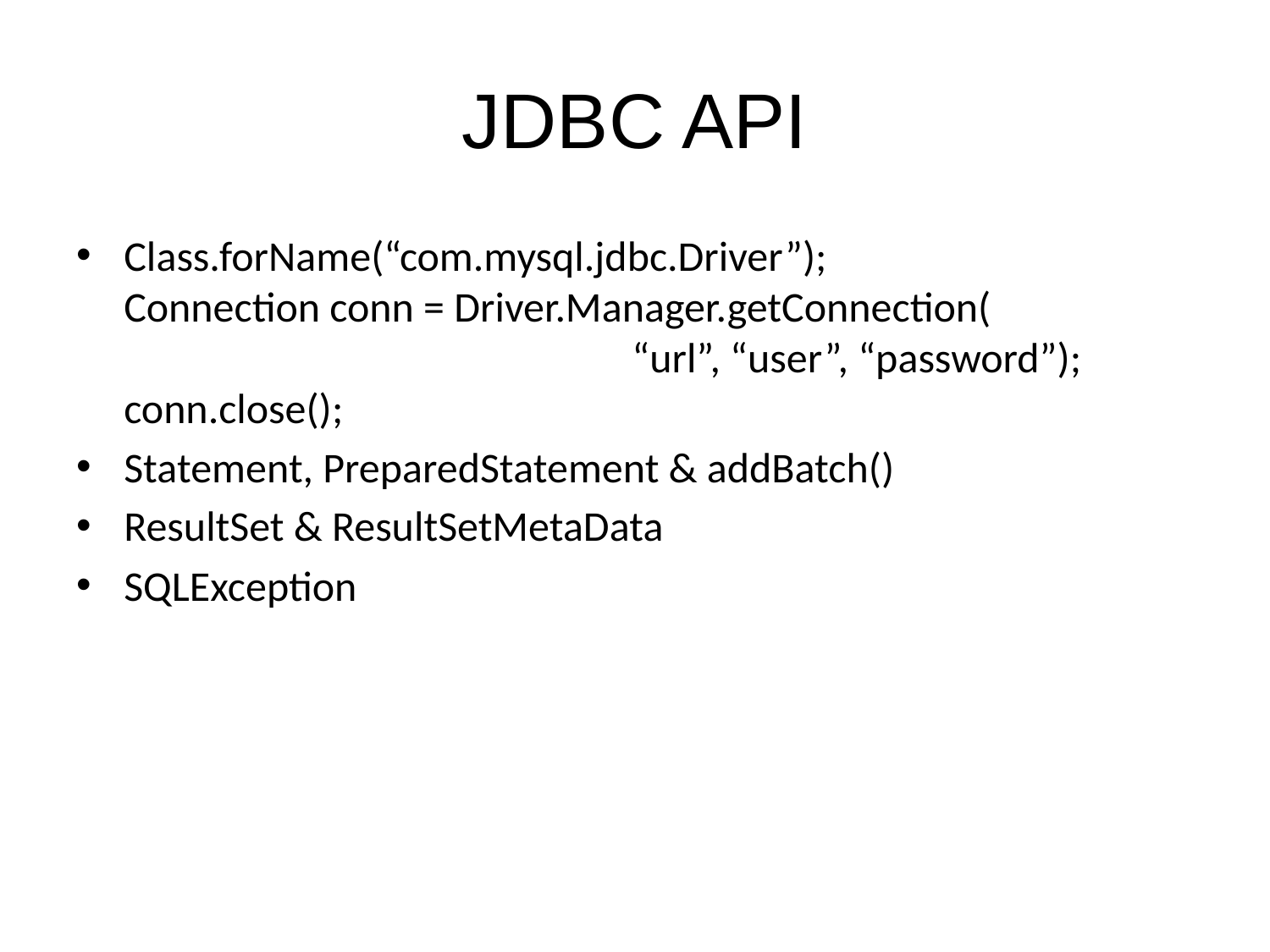

# JDBC API
Class.forName(“com.mysql.jdbc.Driver”);
Connection conn = Driver.Manager.getConnection(
				“url”, “user”, “password”);
conn.close();
Statement, PreparedStatement & addBatch()
ResultSet & ResultSetMetaData
SQLException